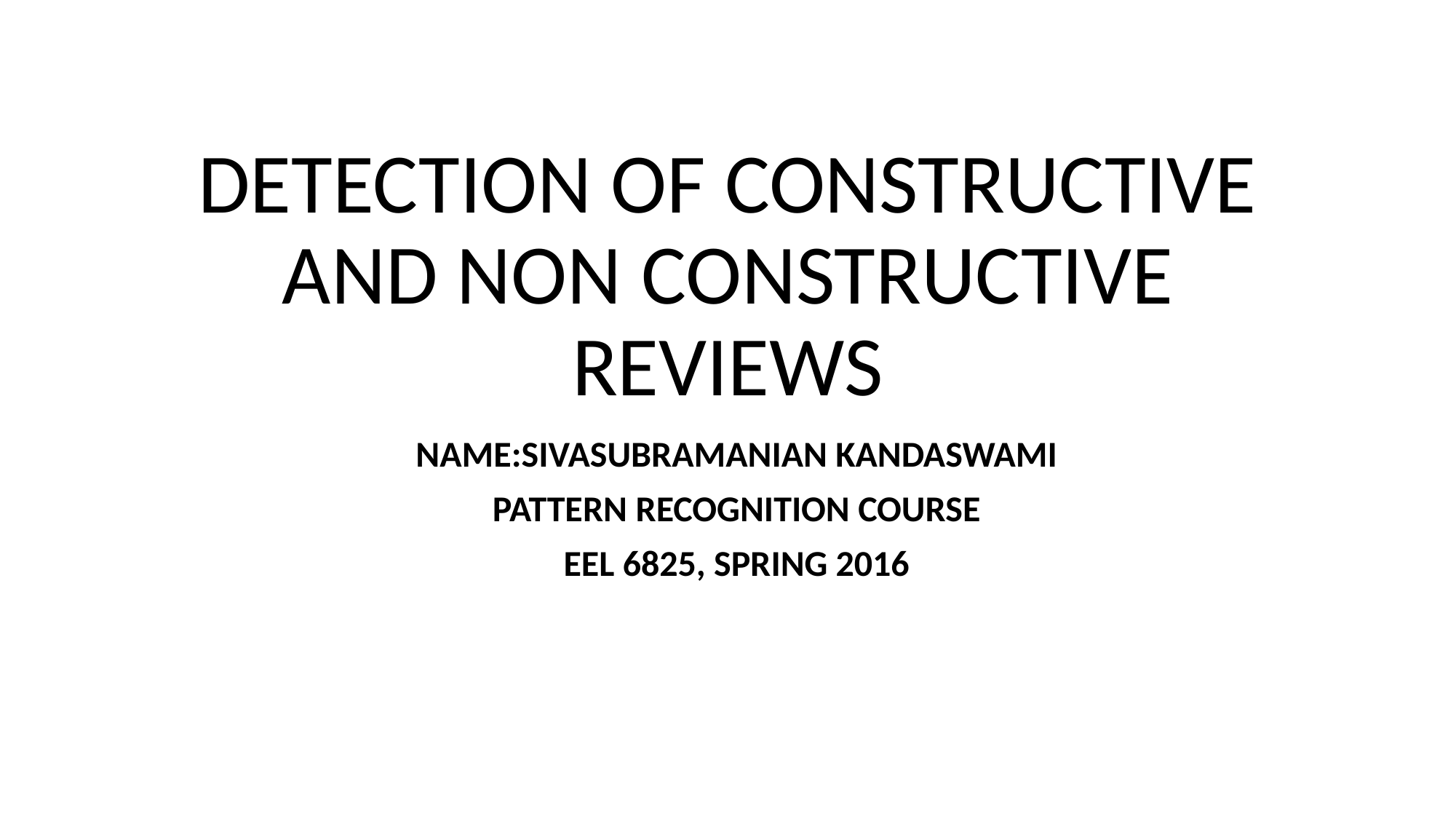

# DETECTION OF CONSTRUCTIVE AND NON CONSTRUCTIVE REVIEWS
NAME:SIVASUBRAMANIAN KANDASWAMI
PATTERN RECOGNITION COURSE
EEL 6825, SPRING 2016